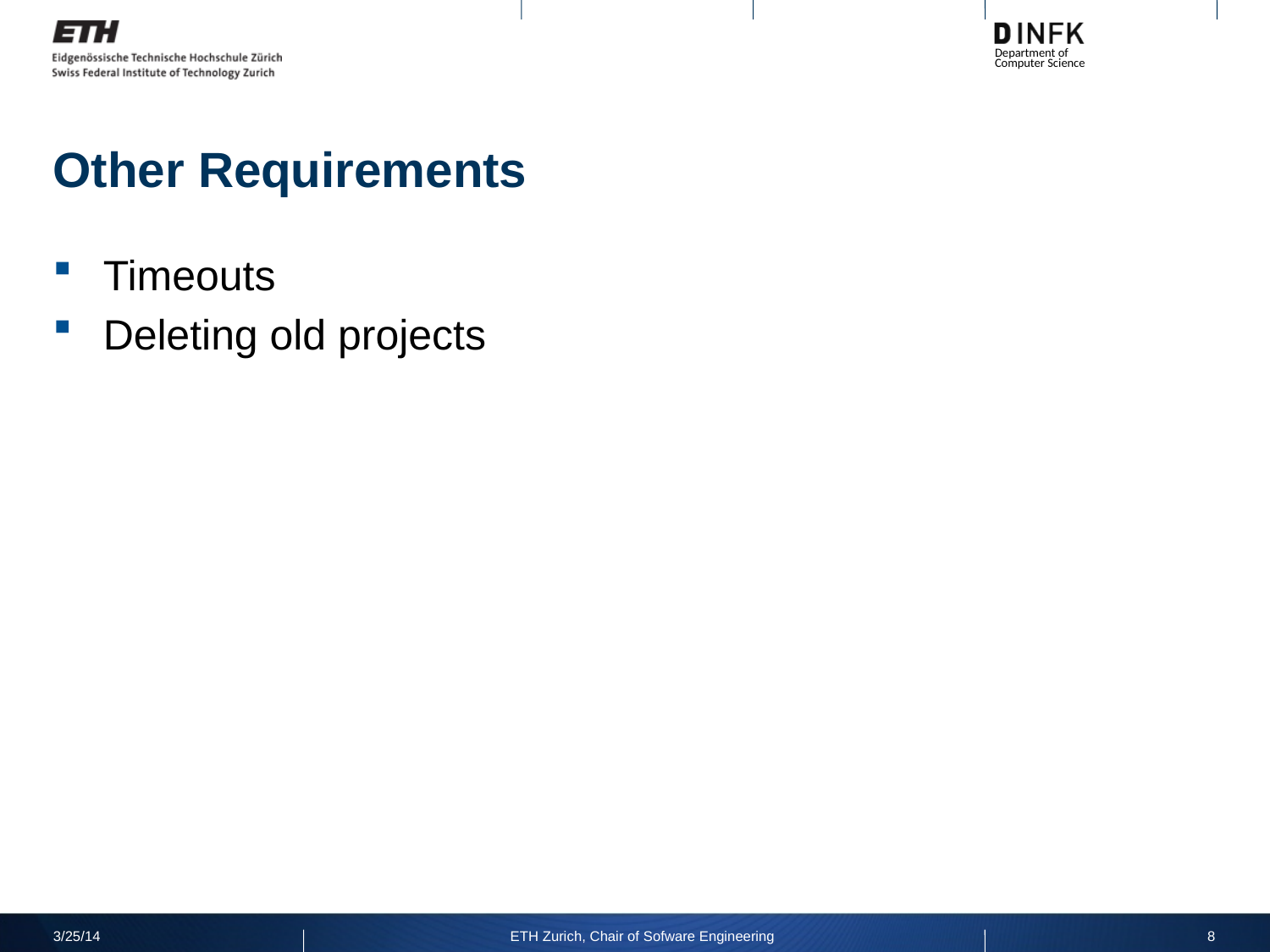

# Other Requirements
Timeouts
Deleting old projects
3/25/14
ETH Zurich, Chair of Sofware Engineering
8